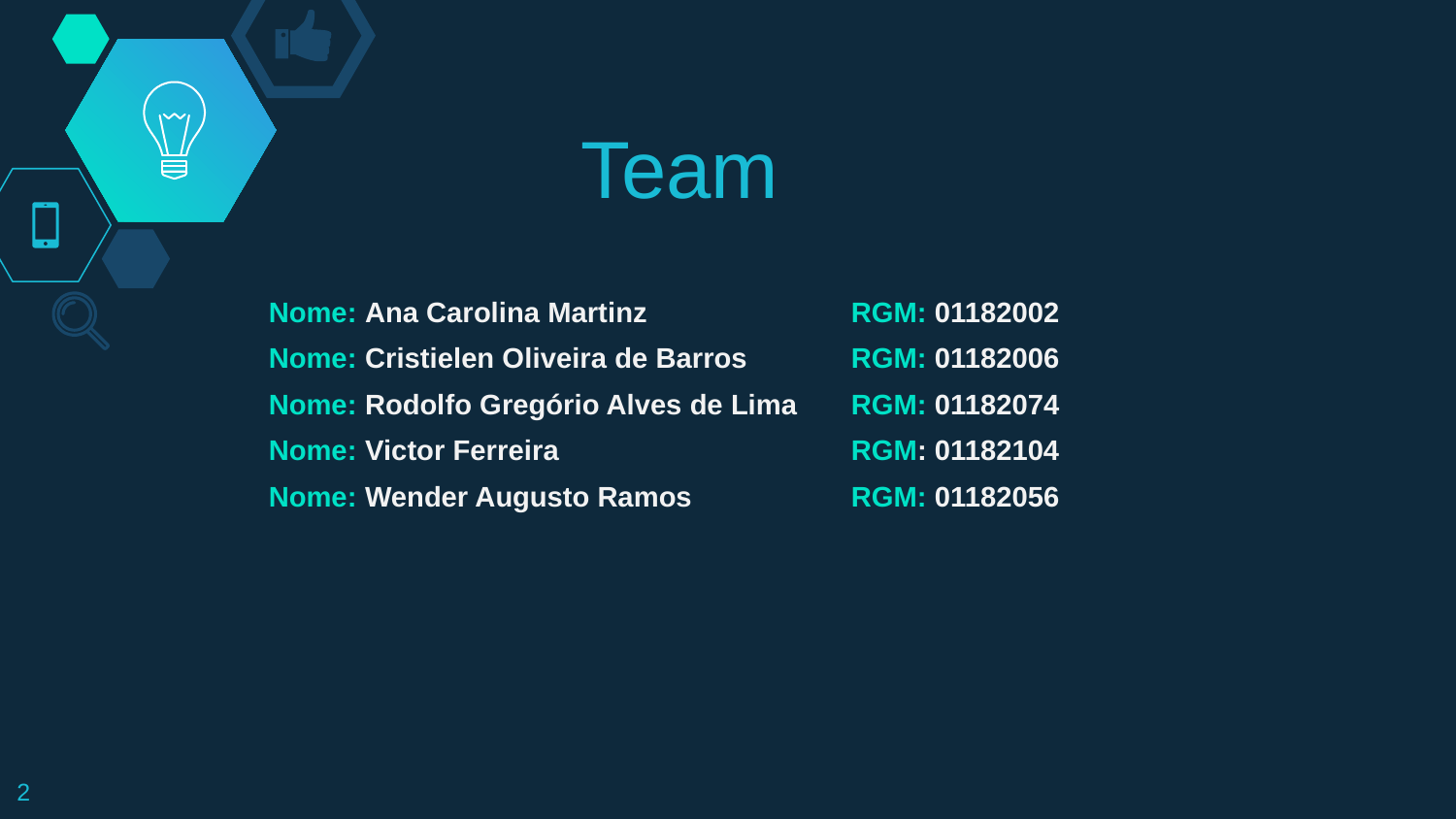

# Team
Nome: Ana Carolina Martinz  		RGM: 01182002
Nome: Cristielen Oliveira de Barros       	RGM: 01182006
Nome: Rodolfo Gregório Alves de Lima 	RGM: 01182074
Nome: Victor Ferreira                              	RGM: 01182104
Nome: Wender Augusto Ramos            	RGM: 01182056

2